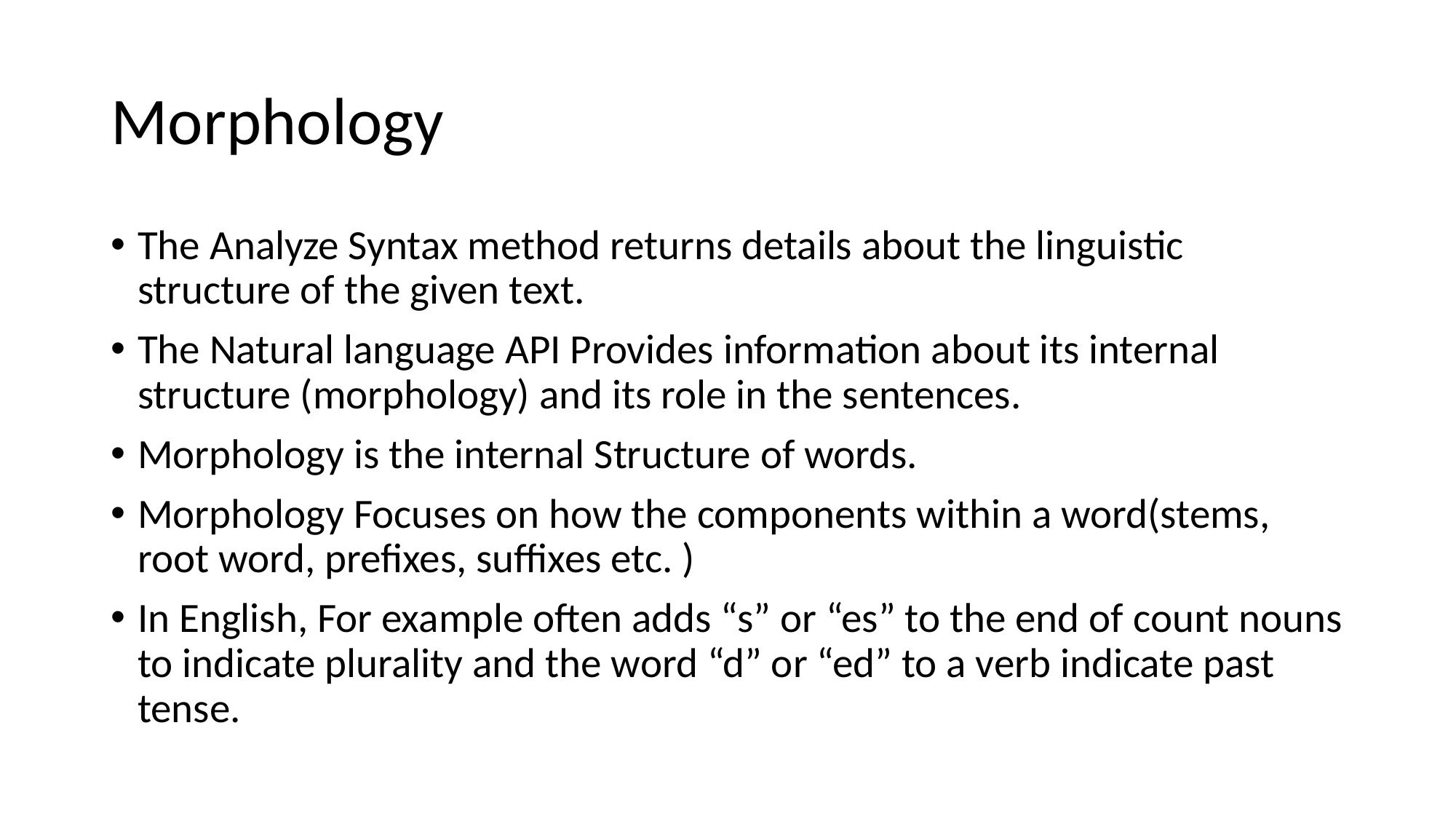

# Morphology
The Analyze Syntax method returns details about the linguistic structure of the given text.
The Natural language API Provides information about its internal structure (morphology) and its role in the sentences.
Morphology is the internal Structure of words.
Morphology Focuses on how the components within a word(stems, root word, prefixes, suffixes etc. )
In English, For example often adds “s” or “es” to the end of count nouns to indicate plurality and the word “d” or “ed” to a verb indicate past tense.